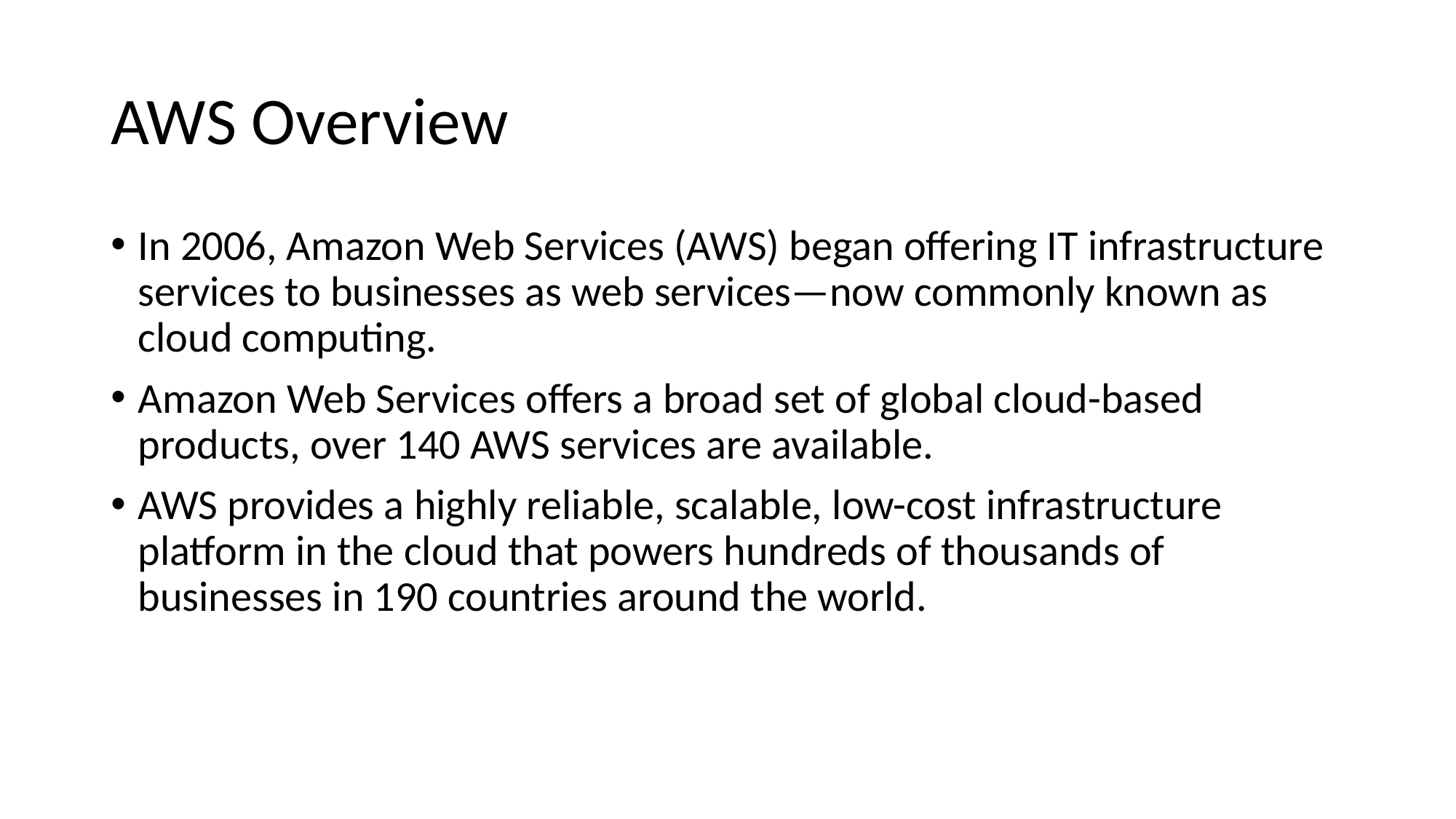

# AWS Overview
In 2006, Amazon Web Services (AWS) began offering IT infrastructure services to businesses as web services—now commonly known as cloud computing.
Amazon Web Services offers a broad set of global cloud-based products, over 140 AWS services are available.
AWS provides a highly reliable, scalable, low-cost infrastructure platform in the cloud that powers hundreds of thousands of businesses in 190 countries around the world.